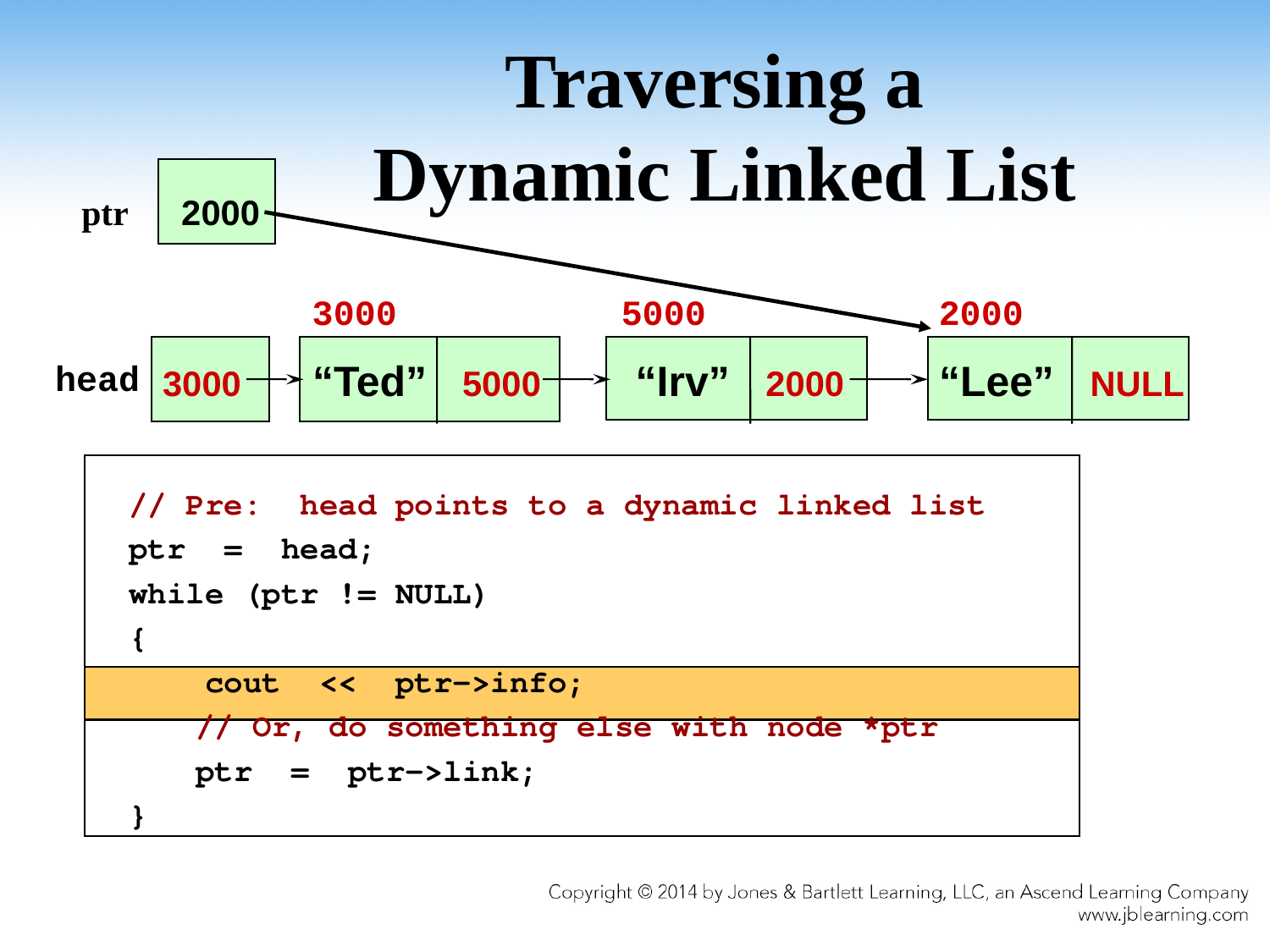

# Traversing a Dynamic Linked List

   ptr      2000

3000           5000           2000

3000      “Ted”   5000        “Irv”   2000        “Lee”   NULL
head

// Pre:  head points to a dynamic linked list
ptr  =  head;
while (ptr != NULL)
{
    cout  <<  ptr->info;
	 // Or, do something else with node *ptr
	 ptr  =  ptr->link;
}